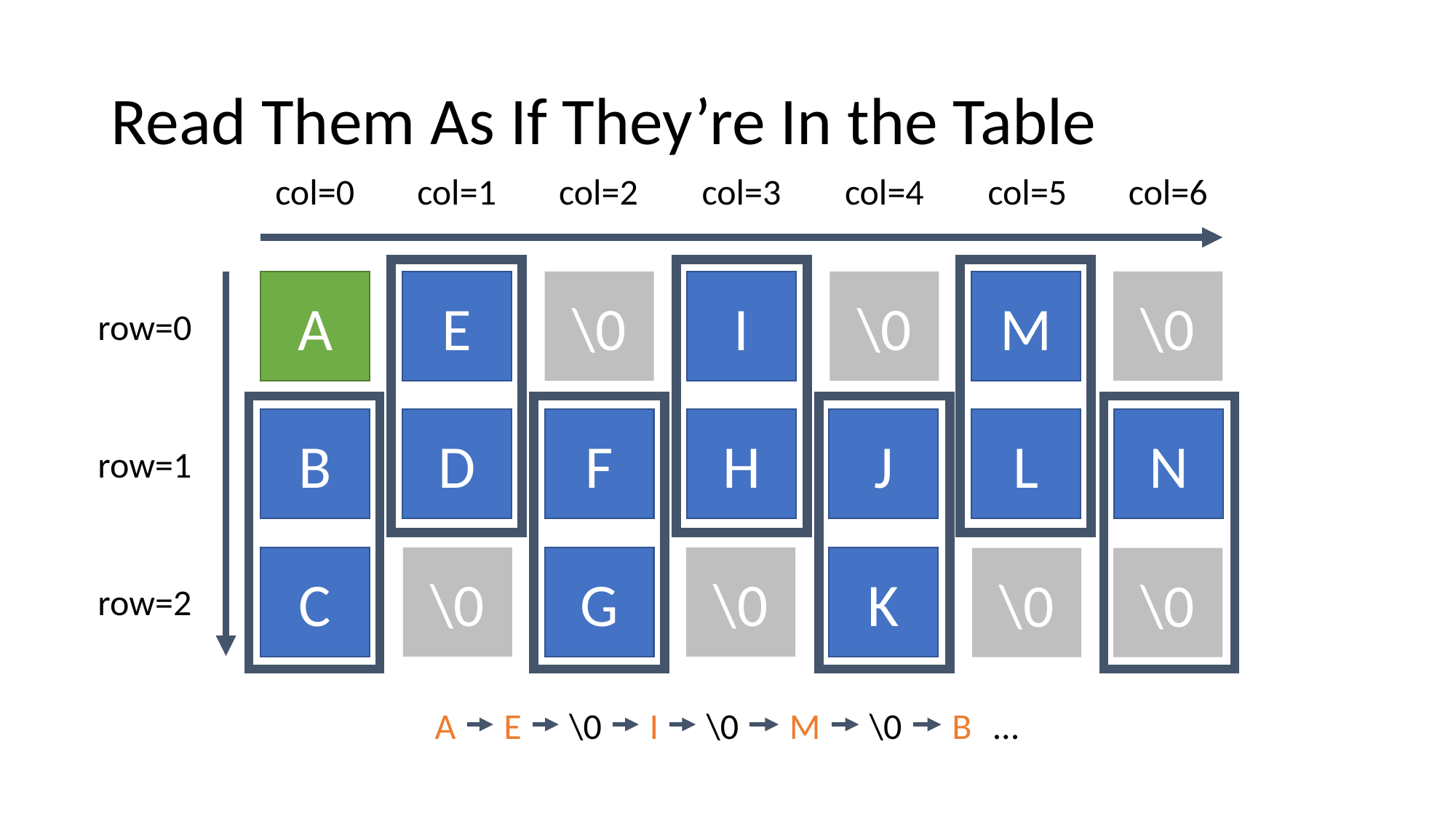

# Read Them As If They’re In the Table
col=0
col=1
col=2
col=3
col=4
col=5
col=6

\0
\0
A
E
\0
I
M
row=0

B
D
F
H
J
L
N
row=1
C
\0
G
\0
K
\0
\0
row=2
A
E
\0
I
\0
M
\0
B
…